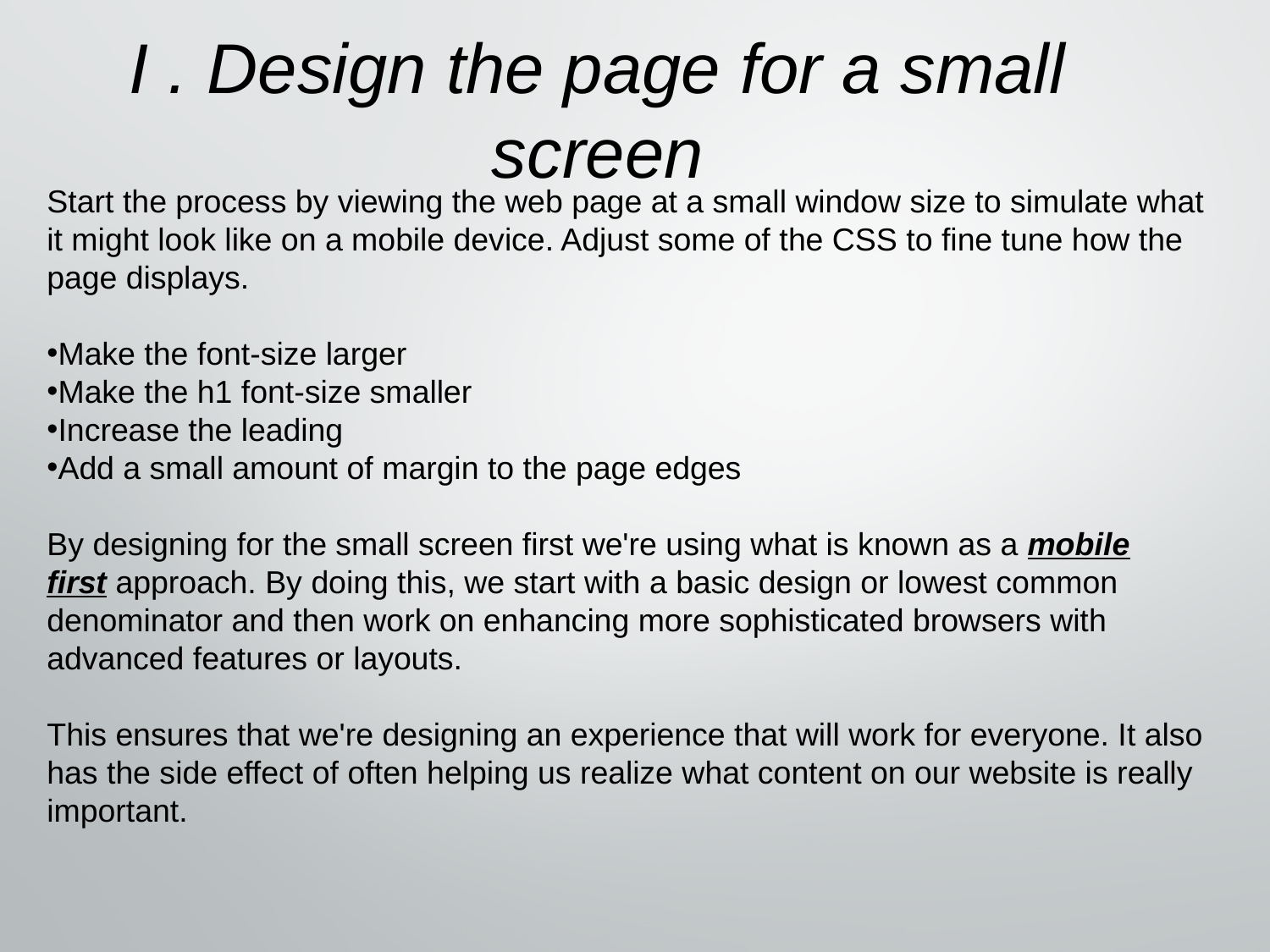

# I . Design the page for a small screen
Start the process by viewing the web page at a small window size to simulate what it might look like on a mobile device. Adjust some of the CSS to fine tune how the page displays.

Make the font-size larger
Make the h1 font-size smaller
Increase the leading
Add a small amount of margin to the page edges

By designing for the small screen first we're using what is known as a mobile first approach. By doing this, we start with a basic design or lowest common denominator and then work on enhancing more sophisticated browsers with advanced features or layouts.

This ensures that we're designing an experience that will work for everyone. It also has the side effect of often helping us realize what content on our website is really important.